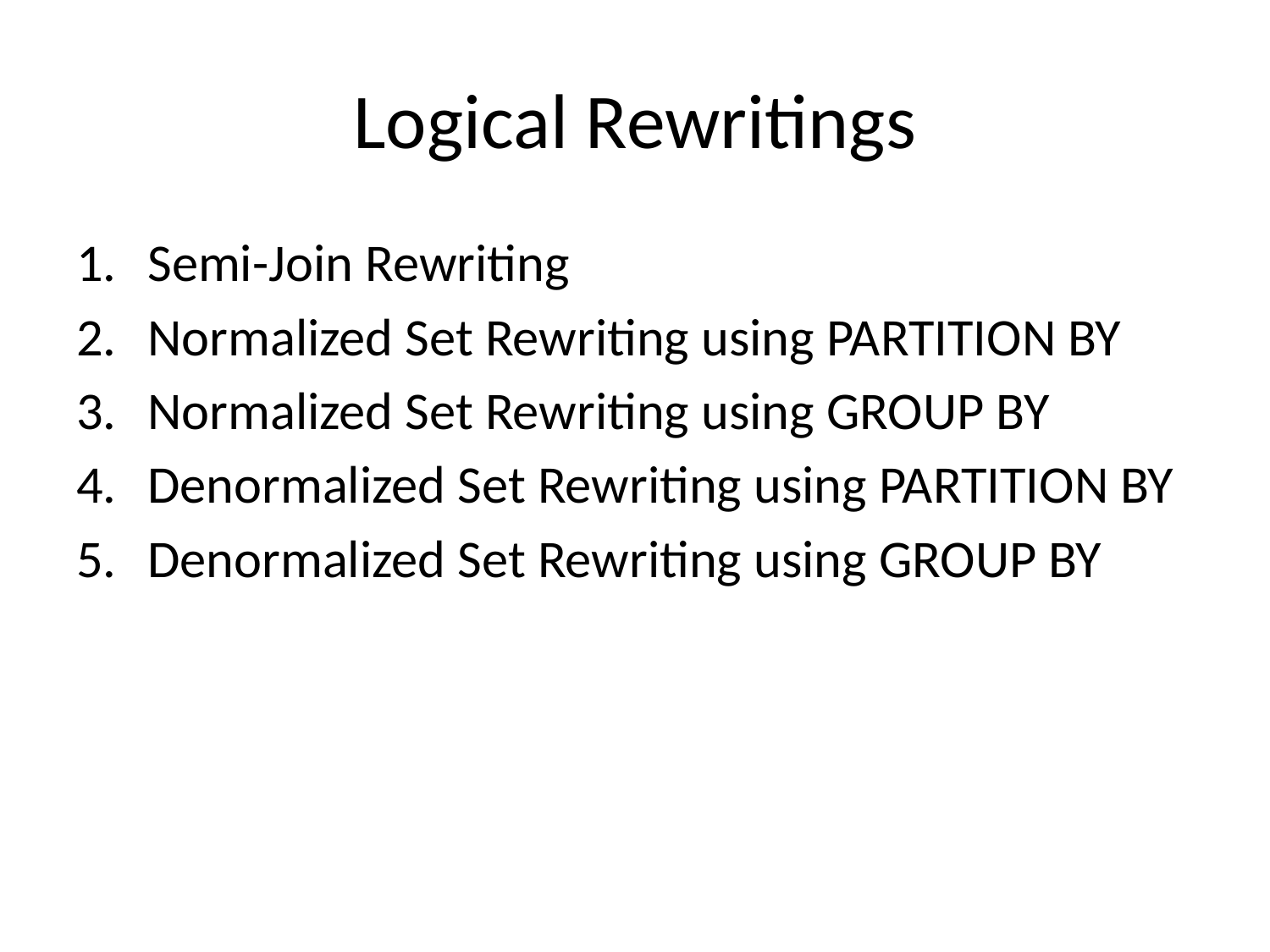

# Logical Rewritings
Semi-Join Rewriting
Normalized Set Rewriting using PARTITION BY
Normalized Set Rewriting using GROUP BY
Denormalized Set Rewriting using PARTITION BY
Denormalized Set Rewriting using GROUP BY